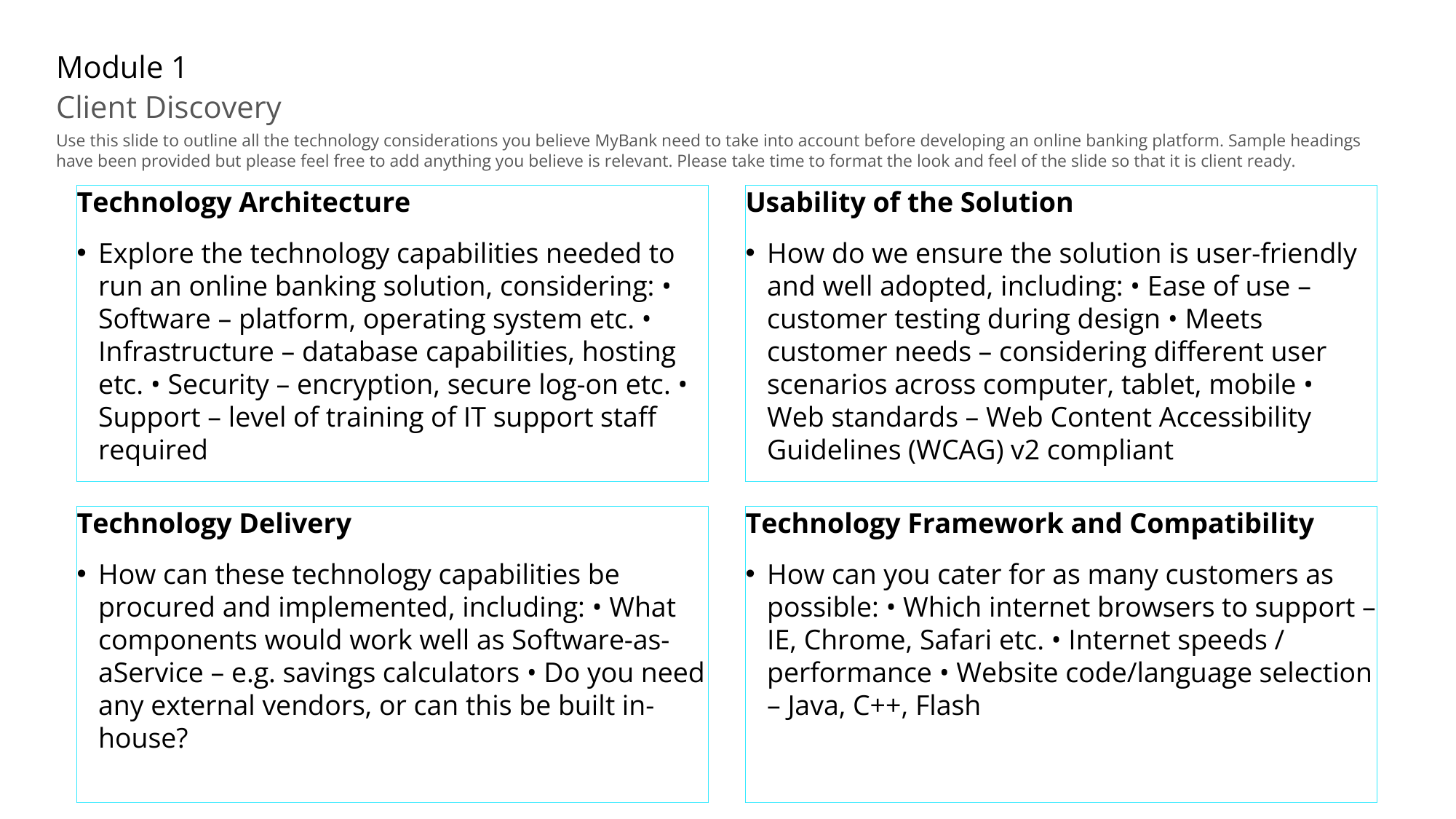

# Module 1
Client Discovery
Use this slide to outline all the technology considerations you believe MyBank need to take into account before developing an online banking platform. Sample headings have been provided but please feel free to add anything you believe is relevant. Please take time to format the look and feel of the slide so that it is client ready.
Technology Architecture
Explore the technology capabilities needed to run an online banking solution, considering: • Software – platform, operating system etc. • Infrastructure – database capabilities, hosting etc. • Security – encryption, secure log-on etc. • Support – level of training of IT support staff required
Usability of the Solution
How do we ensure the solution is user-friendly and well adopted, including: • Ease of use – customer testing during design • Meets customer needs – considering different user scenarios across computer, tablet, mobile • Web standards – Web Content Accessibility Guidelines (WCAG) v2 compliant
Technology Delivery
How can these technology capabilities be procured and implemented, including: • What components would work well as Software-as-aService – e.g. savings calculators • Do you need any external vendors, or can this be built in-house?
Technology Framework and Compatibility
How can you cater for as many customers as possible: • Which internet browsers to support – IE, Chrome, Safari etc. • Internet speeds / performance • Website code/language selection – Java, C++, Flash